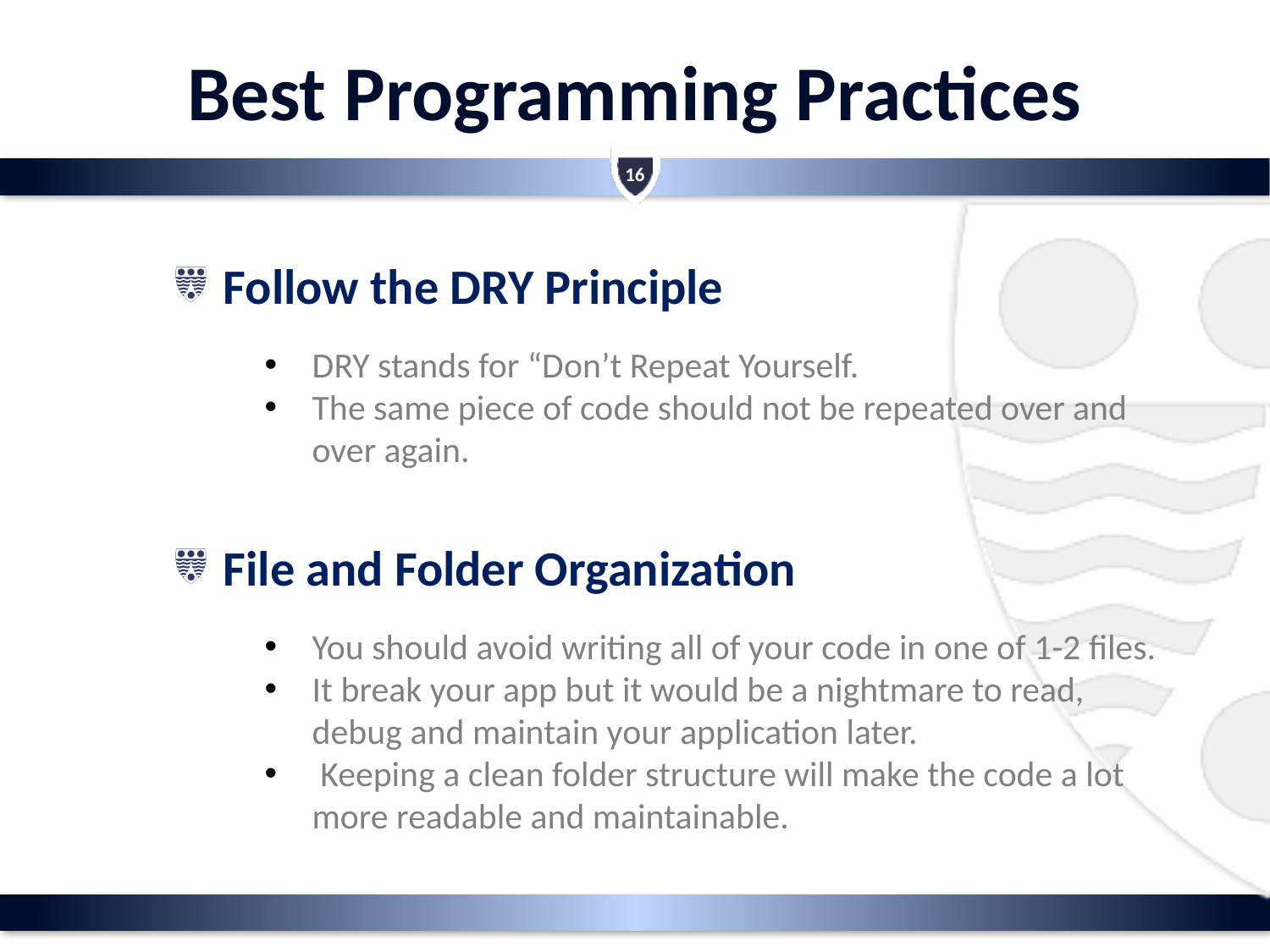

# Best Programming Practices
16
Follow the DRY Principle

DRY stands for “Don’t Repeat Yourself.
The same piece of code should not be repeated over and over again.
File and Folder Organization

You should avoid writing all of your code in one of 1-2 files.
It break your app but it would be a nightmare to read, debug and maintain your application later.
 Keeping a clean folder structure will make the code a lot more readable and maintainable.